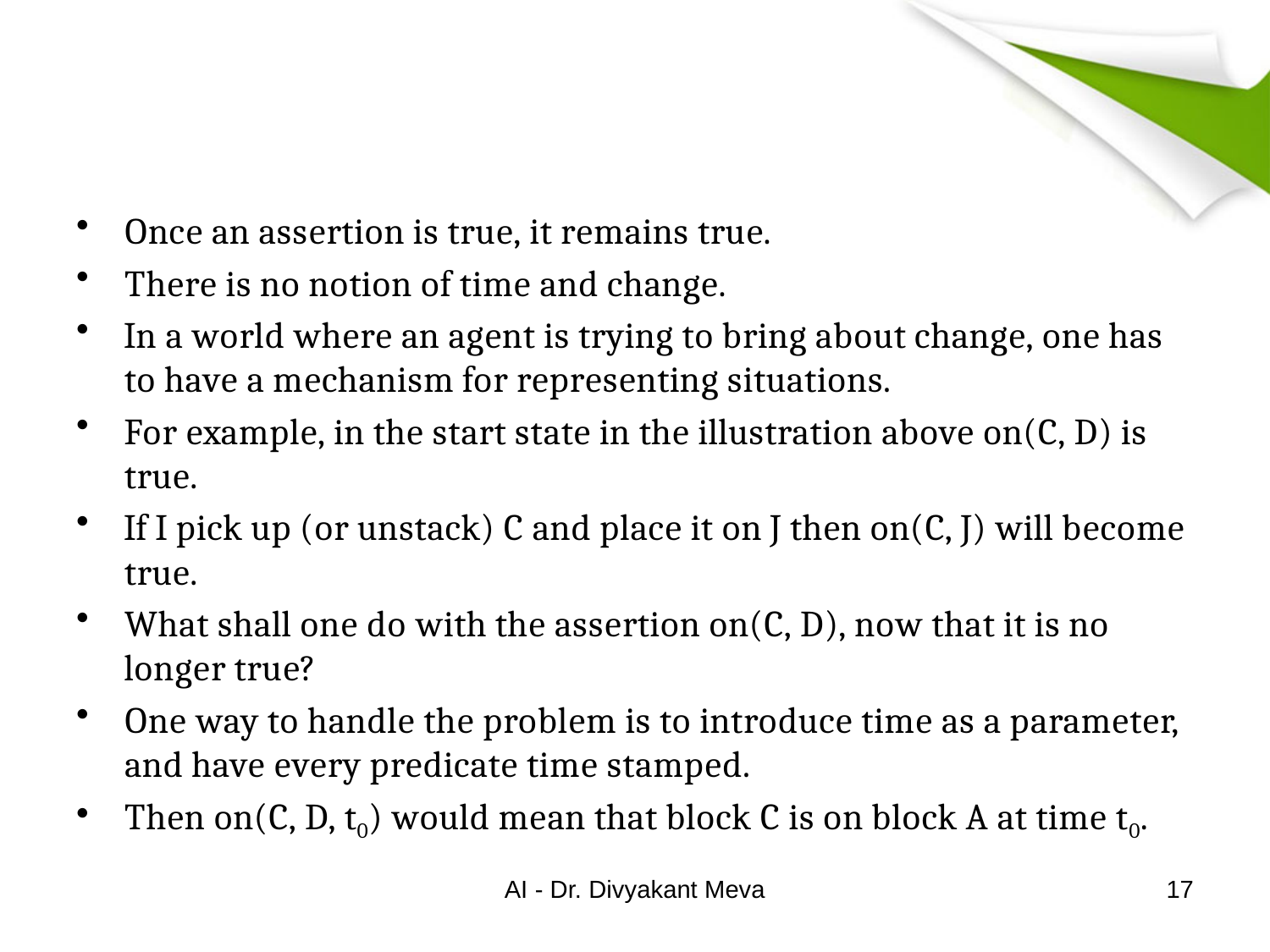

#
Once an assertion is true, it remains true.
There is no notion of time and change.
In a world where an agent is trying to bring about change, one has to have a mechanism for representing situations.
For example, in the start state in the illustration above on(C, D) is true.
If I pick up (or unstack) C and place it on J then on(C, J) will become true.
What shall one do with the assertion on(C, D), now that it is no longer true?
One way to handle the problem is to introduce time as a parameter, and have every predicate time stamped.
Then on(C, D, t0) would mean that block C is on block A at time t0.
AI - Dr. Divyakant Meva
17